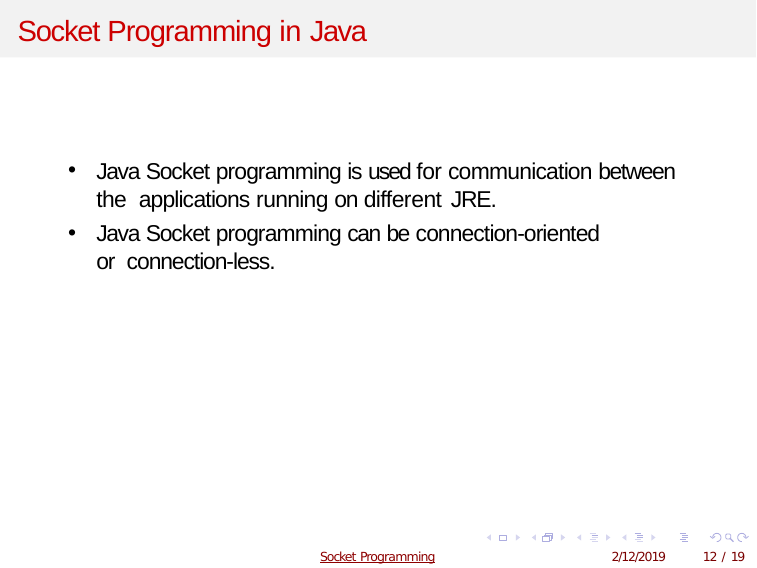

Socket Programming in Java
Java Socket programming is used for communication between the  applications running on different JRE.
Java Socket programming can be connection-oriented or  connection-less.

Socket Programming
2/12/2019
12 / 19